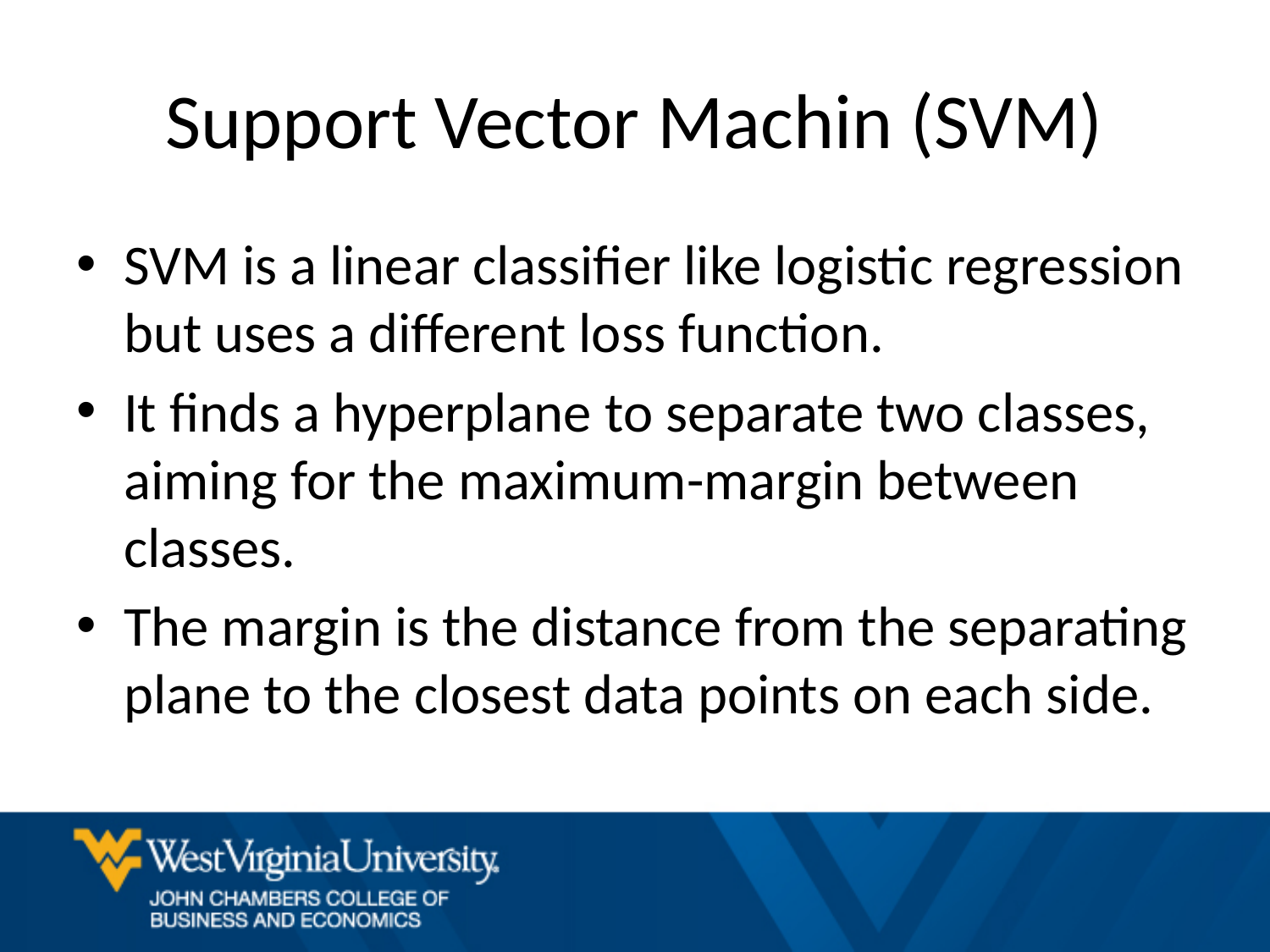

# Support Vector Machin (SVM)
SVM is a linear classifier like logistic regression but uses a different loss function.
It finds a hyperplane to separate two classes, aiming for the maximum-margin between classes.
The margin is the distance from the separating plane to the closest data points on each side.